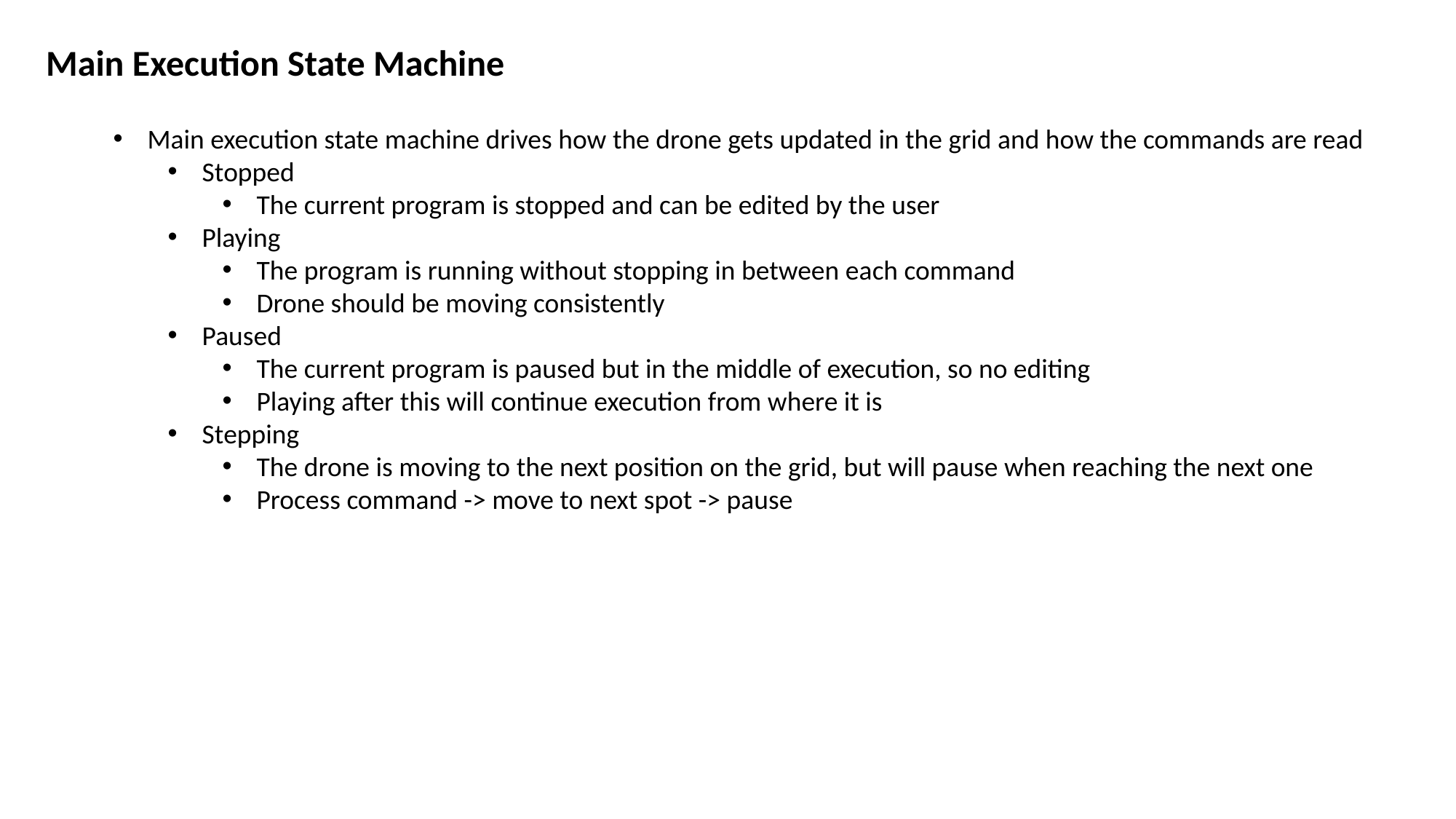

Main Execution State Machine
Main execution state machine drives how the drone gets updated in the grid and how the commands are read
Stopped
The current program is stopped and can be edited by the user
Playing
The program is running without stopping in between each command
Drone should be moving consistently
Paused
The current program is paused but in the middle of execution, so no editing
Playing after this will continue execution from where it is
Stepping
The drone is moving to the next position on the grid, but will pause when reaching the next one
Process command -> move to next spot -> pause